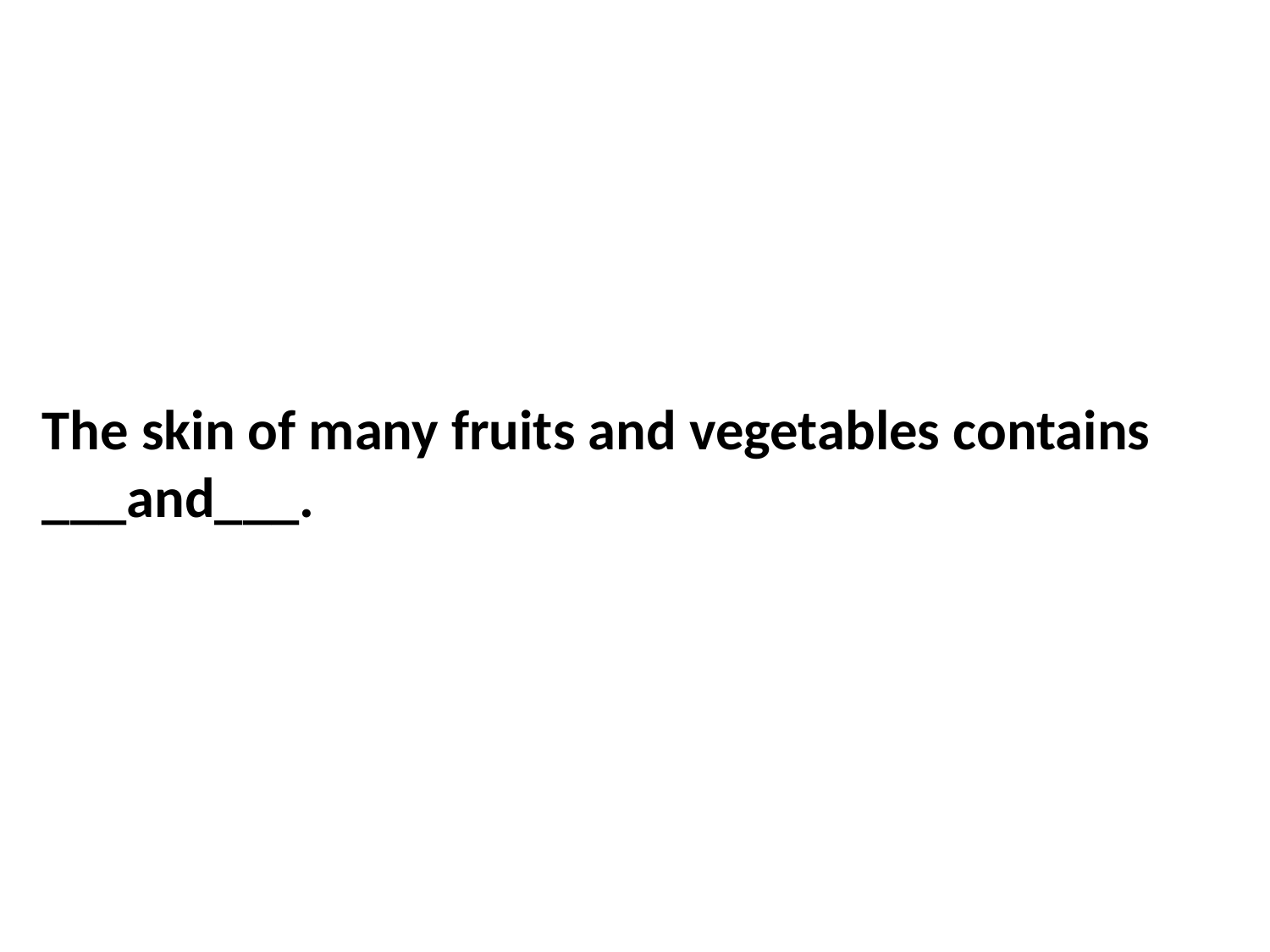

The skin of many fruits and vegetables contains ___and___.